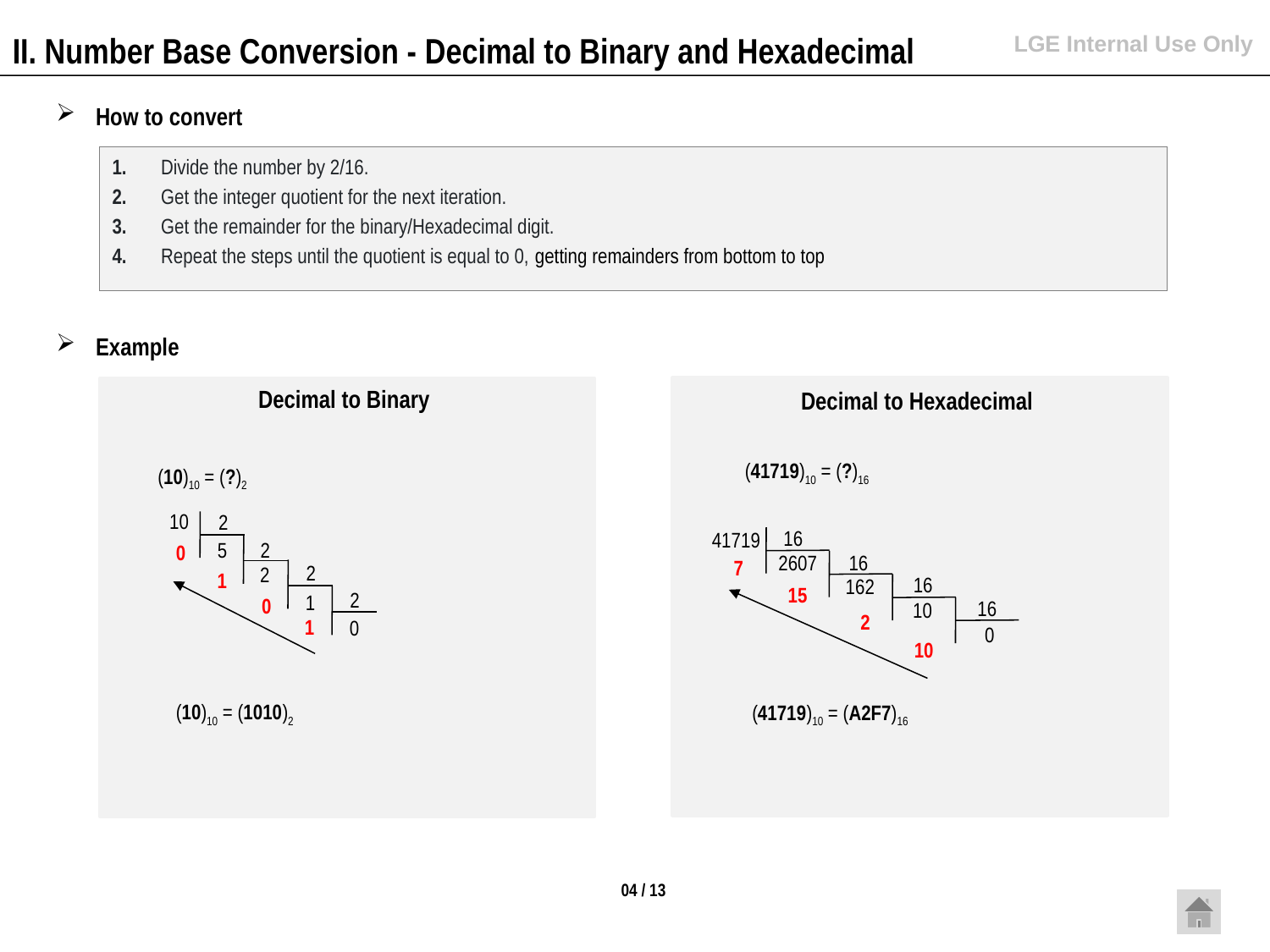

II. Number Base Conversion - Decimal to Binary and Hexadecimal

How to convert
 Divide the number by 2/16.
 Get the integer quotient for the next iteration.
 Get the remainder for the binary/Hexadecimal digit.
 Repeat the steps until the quotient is equal to 0, getting remainders from bottom to top
Example
Decimal to Binary

Decimal to Hexadecimal
(41719)10 = (?)16
(10)10 = (?)2
10
2
16
41719
5
2
0
2607
16
7
2
2
1
16
162
15
2
1
0
16
10
2
1
0
0
10
(10)10 = (1010)2
(41719)10 = (A2F7)16
04 / 13